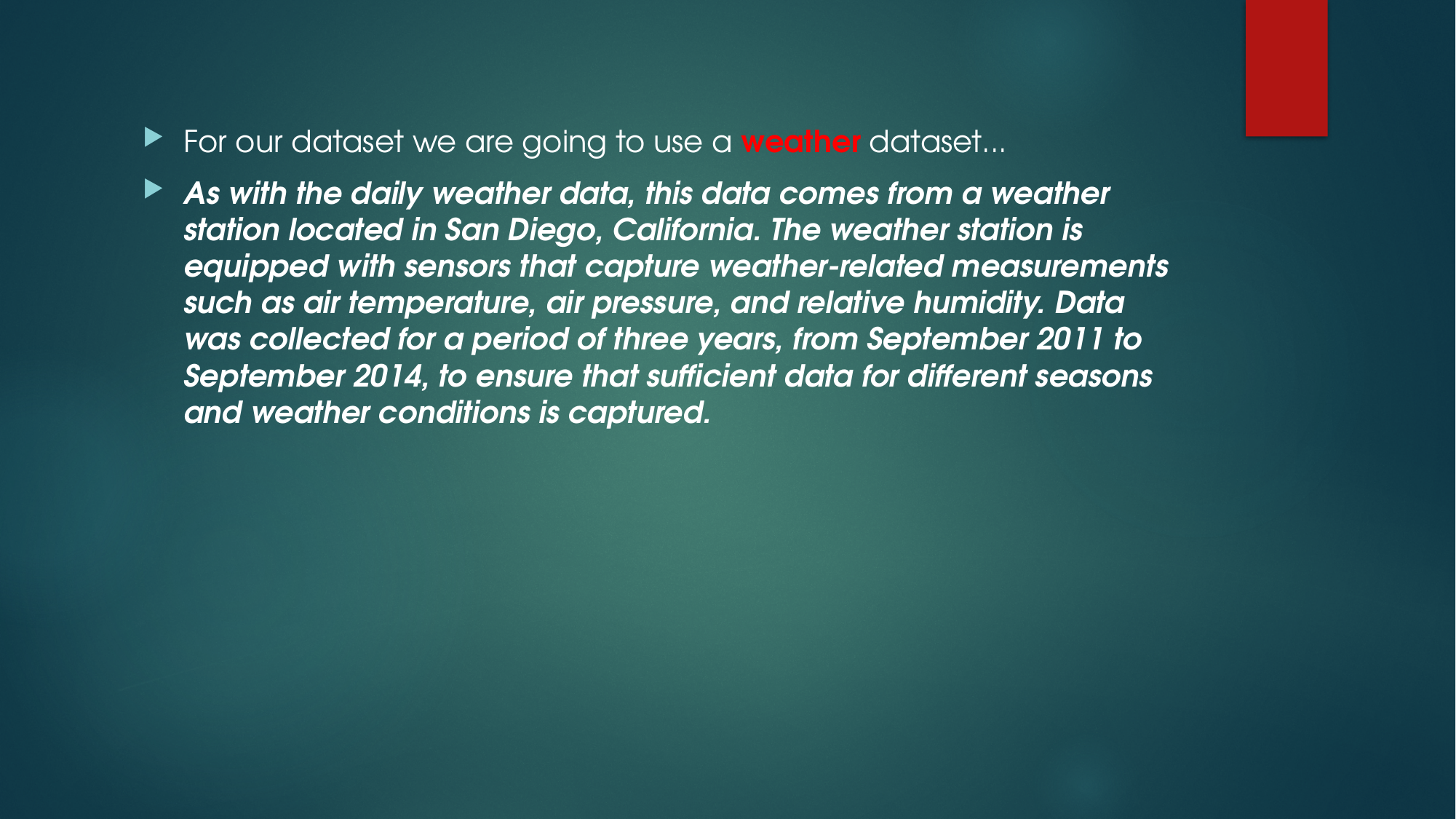

#
For our dataset we are going to use a weather dataset...
As with the daily weather data, this data comes from a weather station located in San Diego, California. The weather station is equipped with sensors that capture weather-related measurements such as air temperature, air pressure, and relative humidity. Data was collected for a period of three years, from September 2011 to September 2014, to ensure that sufficient data for different seasons and weather conditions is captured.